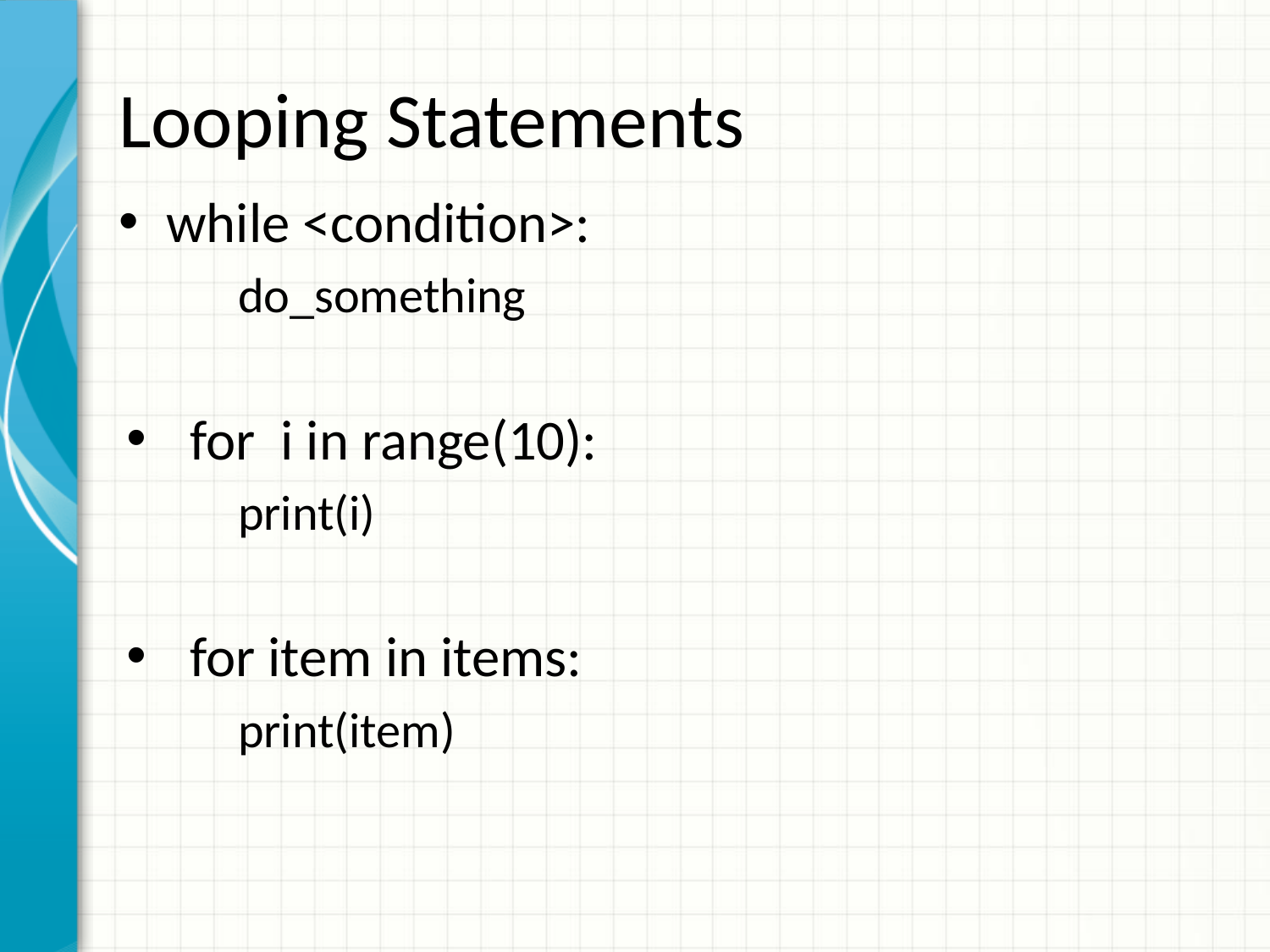

# Looping Statements
while <condition>:
     do_something

for  i in range(10):
     print(i)

for item in items:
     print(item)